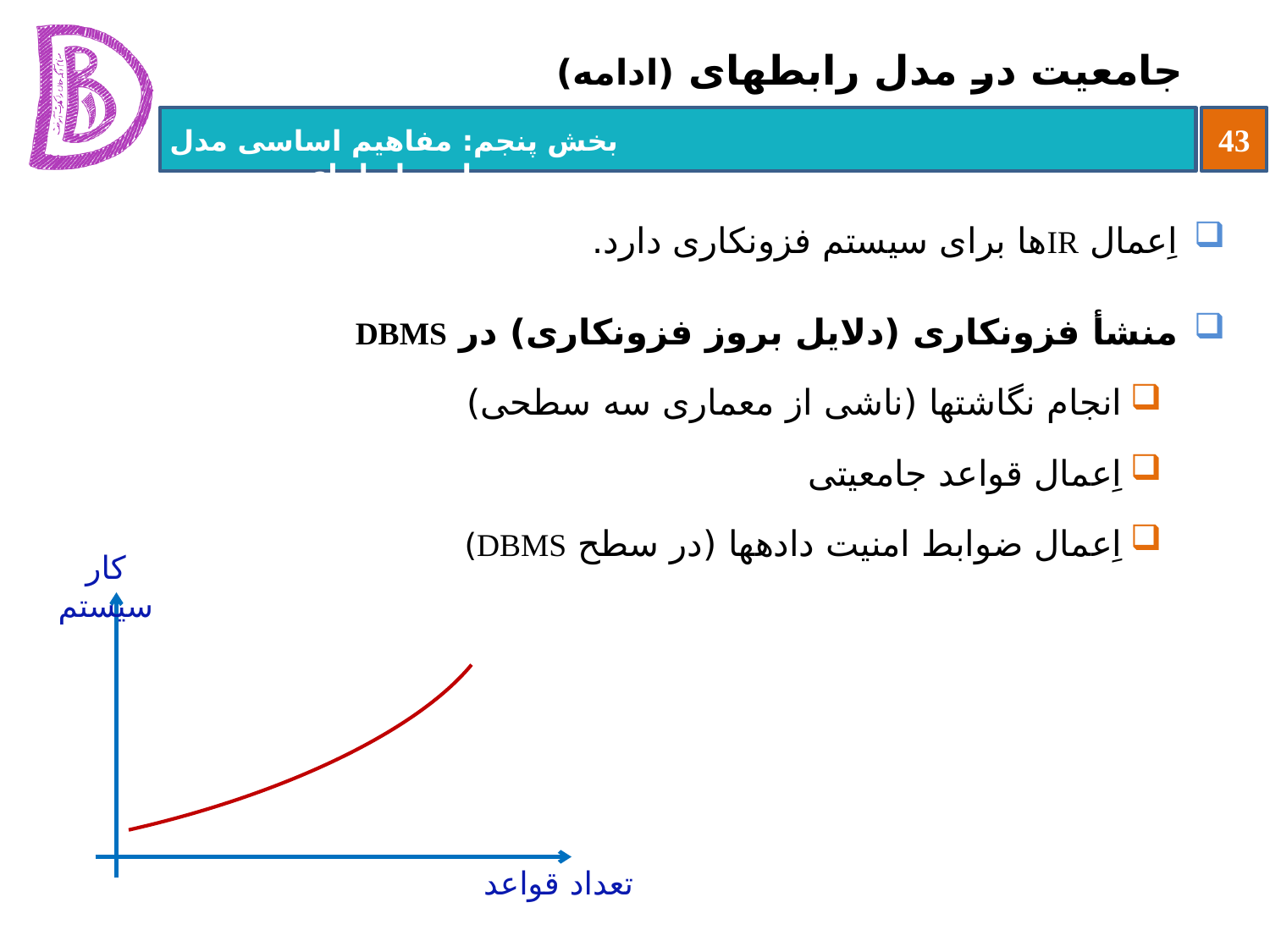

# جامعیت در مدل رابطه‏ای (ادامه)
اِعمال IRها برای سیستم فزونکاری دارد.
منشأ فزونکاری (دلایل بروز فزونکاری) در DBMS
انجام نگاشت‏ها (ناشی از معماری سه سطحی)
اِعمال قواعد جامعیتی
اِعمال ضوابط امنیت داده‏ها (در سطح DBMS)

کار سیستم
تعداد قواعد